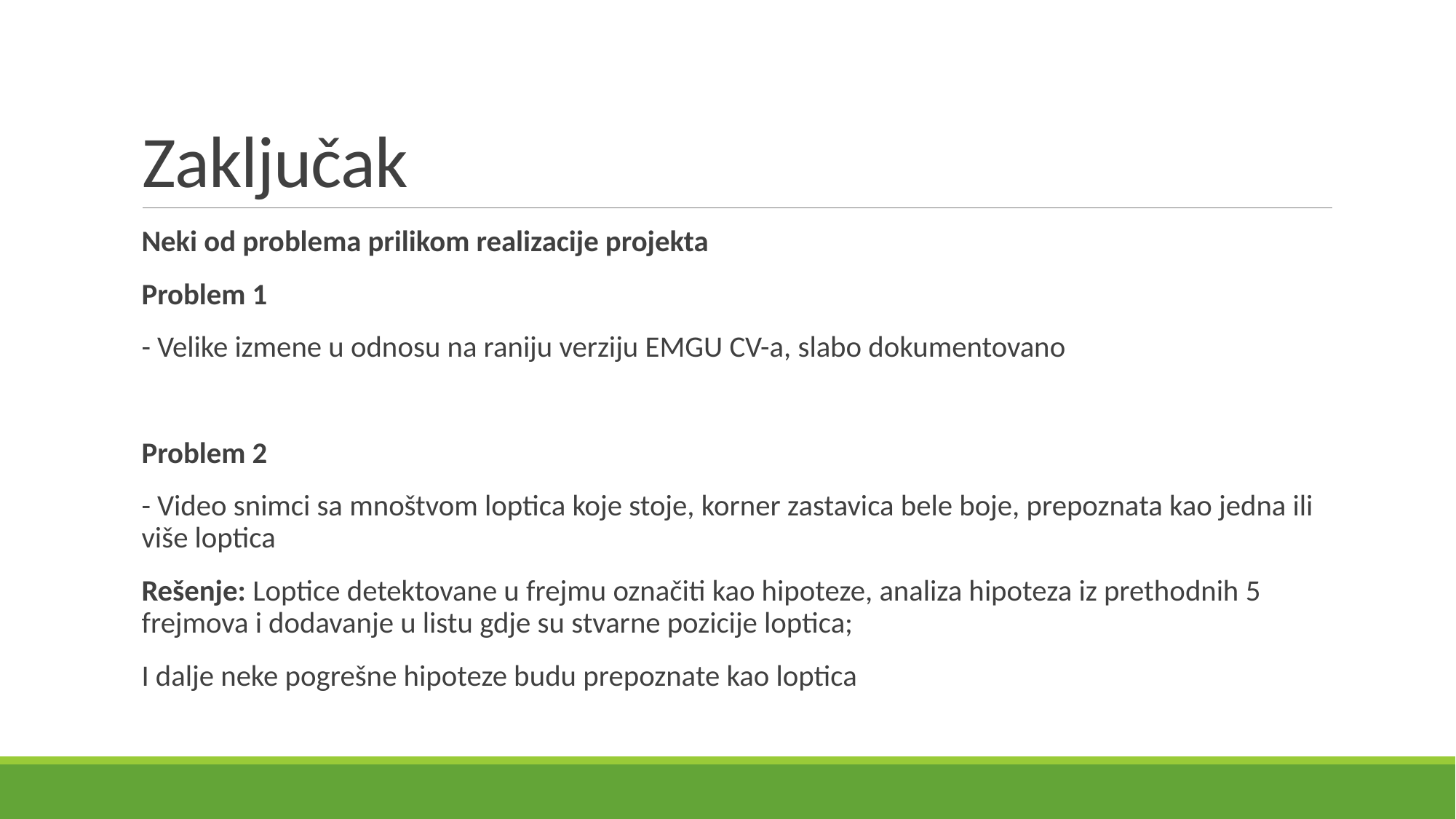

# Zaključak
Neki od problema prilikom realizacije projekta
Problem 1
- Velike izmene u odnosu na raniju verziju EMGU CV-a, slabo dokumentovano

Problem 2
- Video snimci sa mnoštvom loptica koje stoje, korner zastavica bele boje, prepoznata kao jedna ili više loptica
Rešenje: Loptice detektovane u frejmu označiti kao hipoteze, analiza hipoteza iz prethodnih 5 frejmova i dodavanje u listu gdje su stvarne pozicije loptica;
I dalje neke pogrešne hipoteze budu prepoznate kao loptica